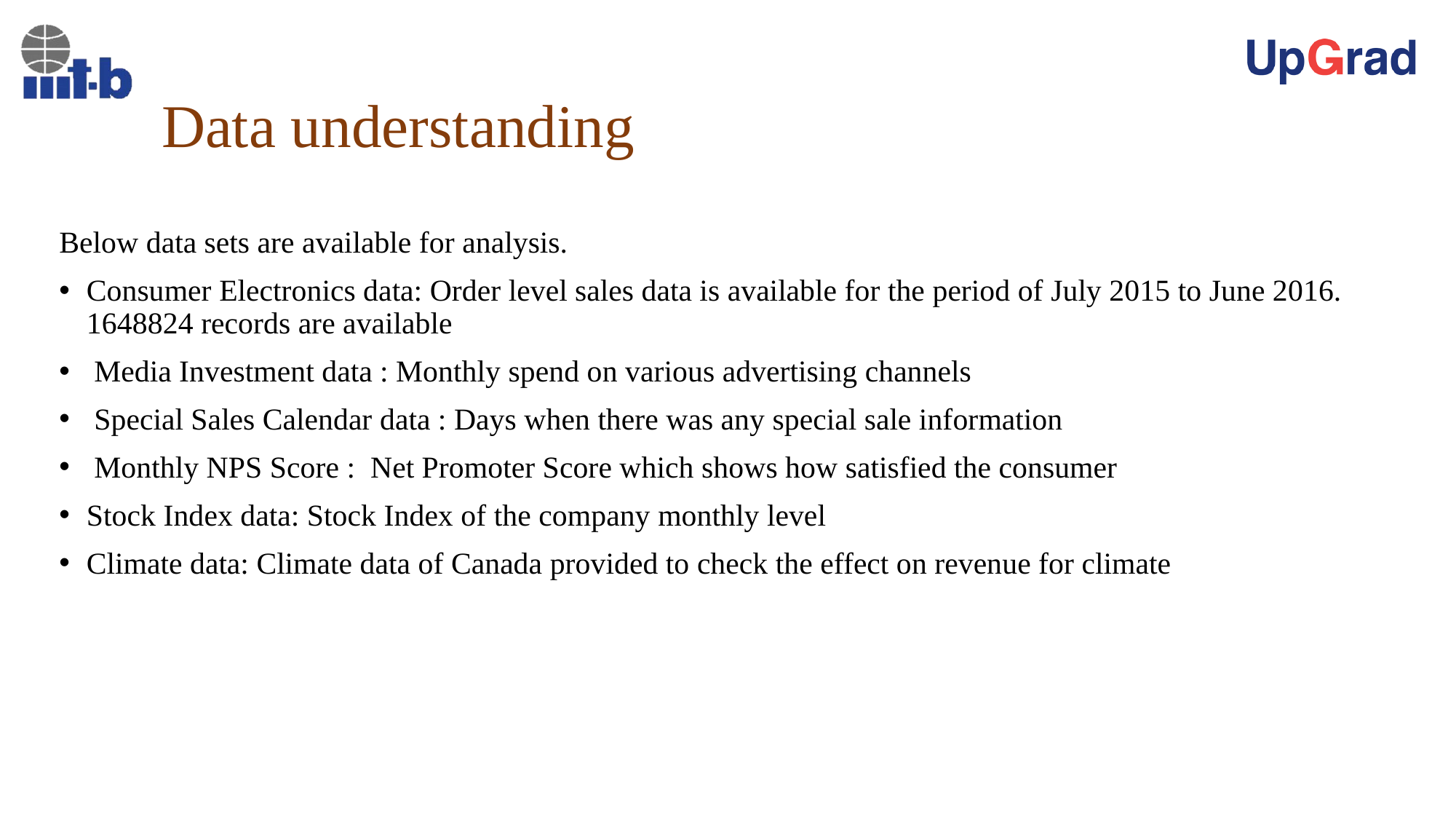

# Data understanding
Below data sets are available for analysis.
Consumer Electronics data: Order level sales data is available for the period of July 2015 to June 2016. 1648824 records are available
 Media Investment data : Monthly spend on various advertising channels
 Special Sales Calendar data : Days when there was any special sale information
 Monthly NPS Score :  Net Promoter Score which shows how satisfied the consumer
Stock Index data: Stock Index of the company monthly level
Climate data: Climate data of Canada provided to check the effect on revenue for climate